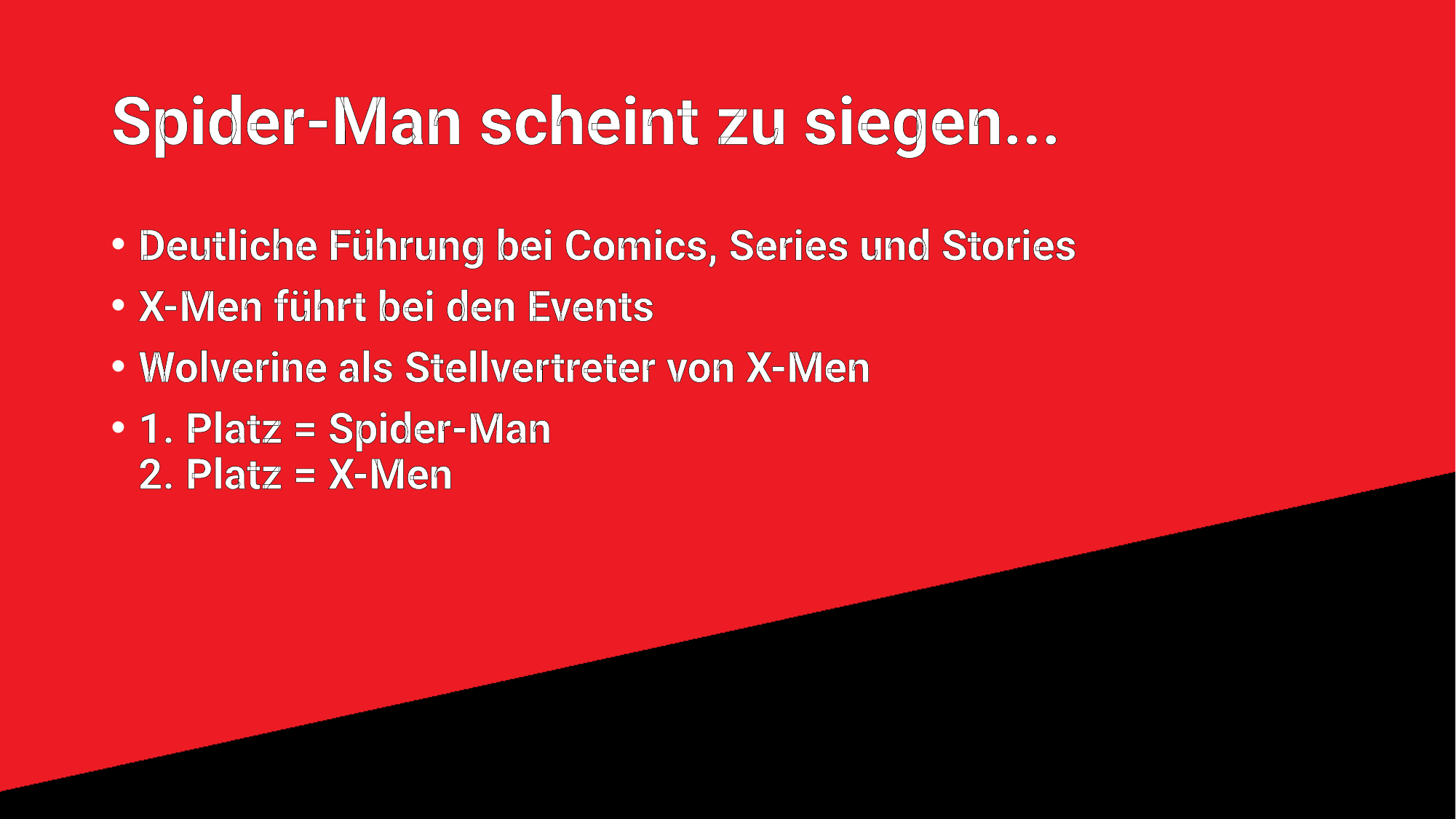

# Spider-Man scheint zu siegen...
Deutliche Führung bei Comics, Series und Stories
X-Men führt bei den Events
Wolverine als Stellvertreter von X-Men
1. Platz = Spider-Man
2. Platz = X-Men